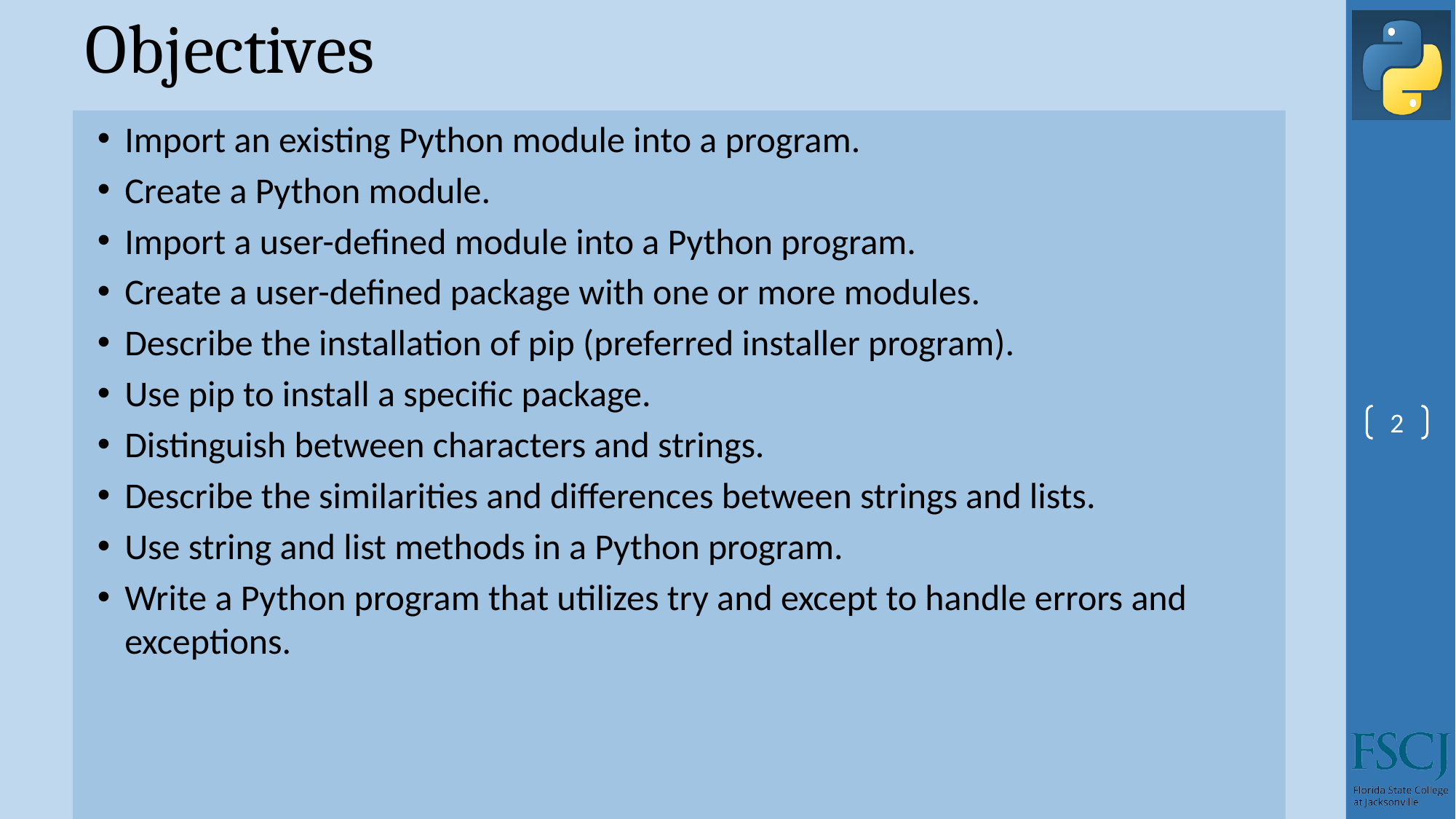

# Objectives
Import an existing Python module into a program.
Create a Python module.
Import a user-defined module into a Python program.
Create a user-defined package with one or more modules.
Describe the installation of pip (preferred installer program).
Use pip to install a specific package.
Distinguish between characters and strings.
Describe the similarities and differences between strings and lists.
Use string and list methods in a Python program.
Write a Python program that utilizes try and except to handle errors and exceptions.

2